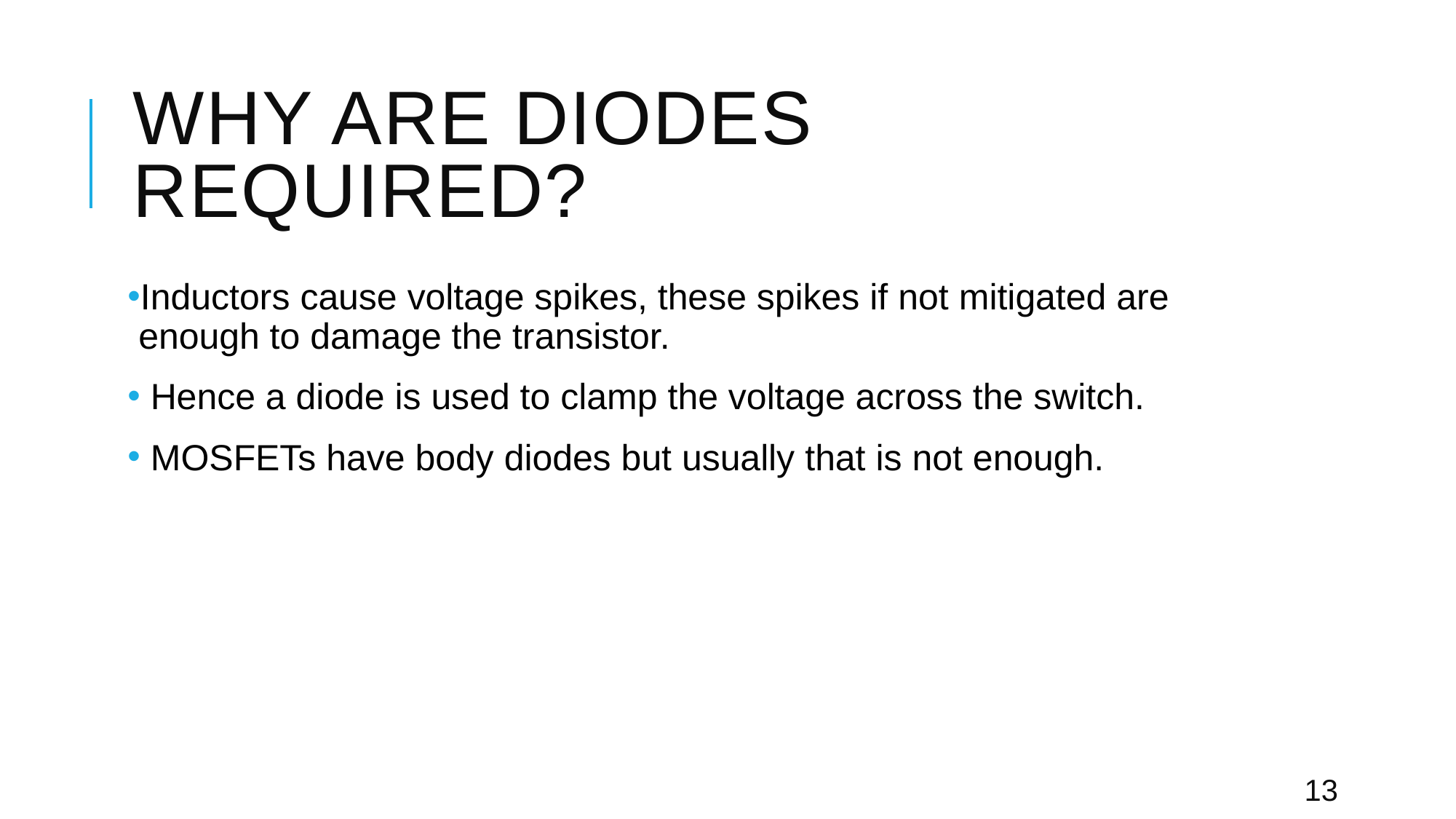

# Why are diodes required?
Inductors cause voltage spikes, these spikes if not mitigated are enough to damage the transistor.
 Hence a diode is used to clamp the voltage across the switch.
 MOSFETs have body diodes but usually that is not enough.
13